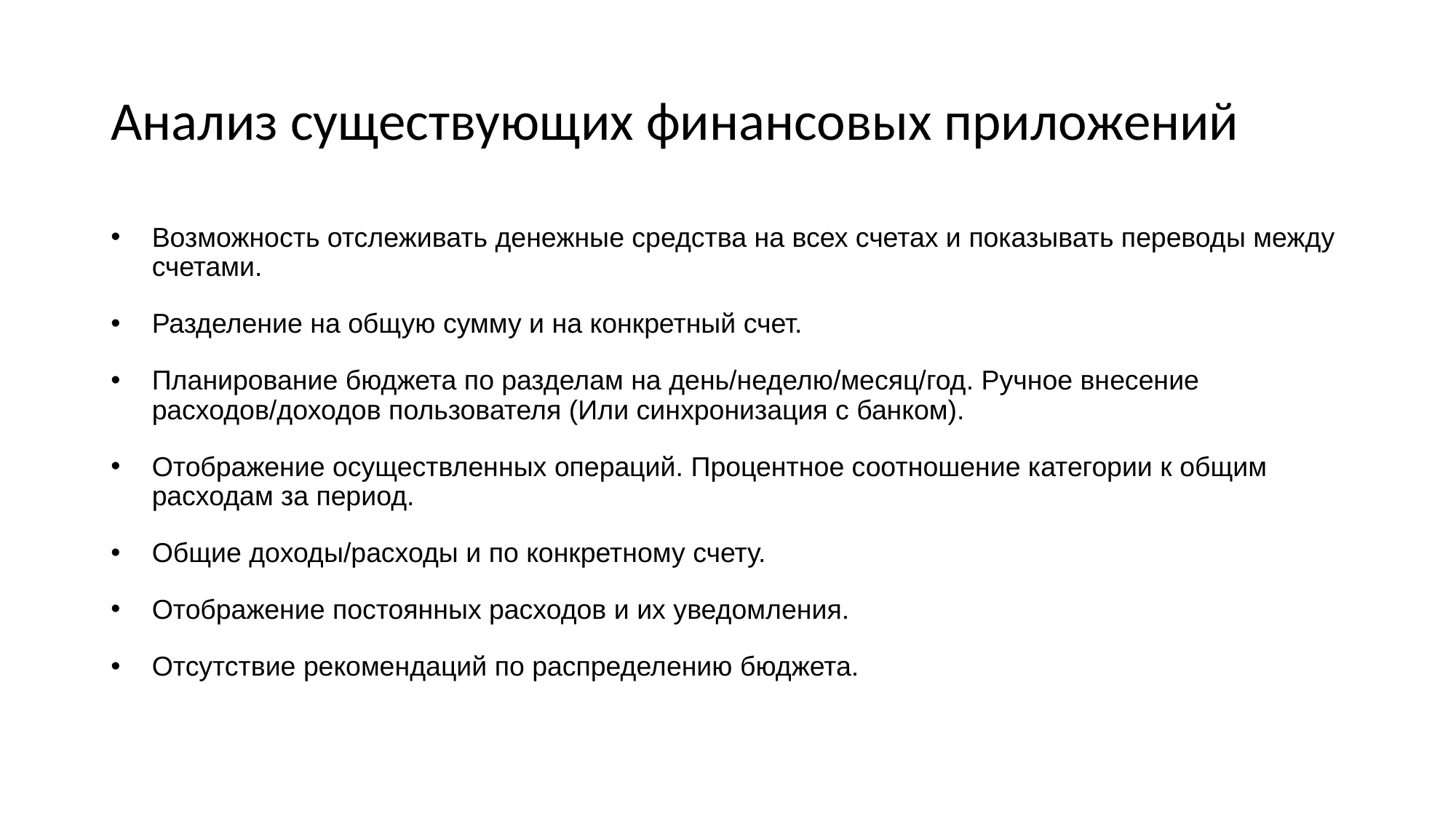

# Анализ существующих финансовых приложений
Возможность отслеживать денежные средства на всех счетах и показывать переводы между счетами.
Разделение на общую сумму и на конкретный счет.
Планирование бюджета по разделам на день/неделю/месяц/год. Ручное внесение расходов/доходов пользователя (Или синхронизация с банком).
Отображение осуществленных операций. Процентное соотношение категории к общим расходам за период.
Общие доходы/расходы и по конкретному счету.
Отображение постоянных расходов и их уведомления.
Отсутствие рекомендаций по распределению бюджета.